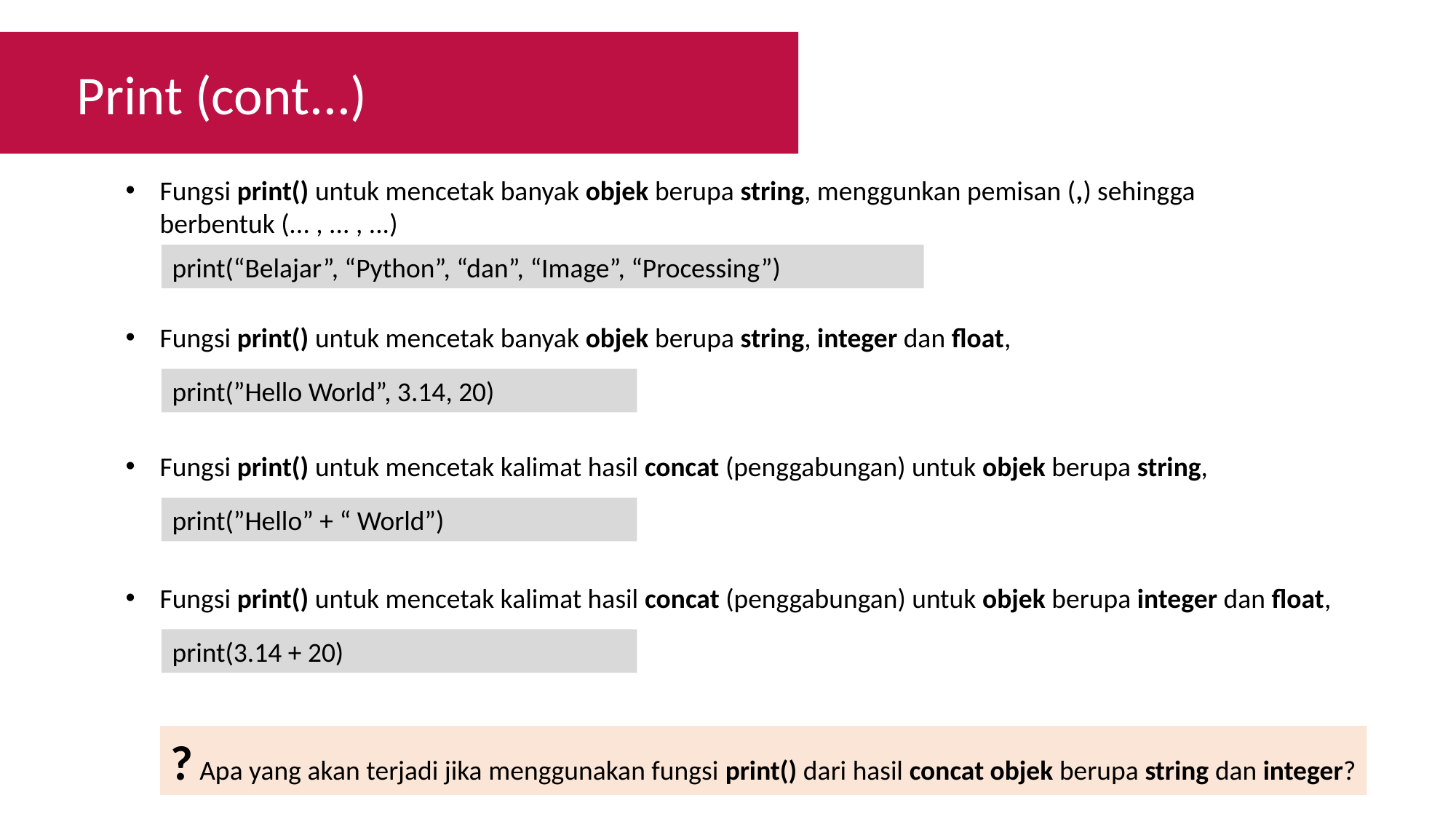

Print (cont...)
Fungsi print() untuk mencetak banyak objek berupa string, menggunkan pemisan (,) sehingga berbentuk (... , ... , ...)
print(“Belajar”, “Python”, “dan”, “Image”, “Processing”)
Fungsi print() untuk mencetak banyak objek berupa string, integer dan float,
print(”Hello World”, 3.14, 20)
Fungsi print() untuk mencetak kalimat hasil concat (penggabungan) untuk objek berupa string,
print(”Hello” + “ World”)
Fungsi print() untuk mencetak kalimat hasil concat (penggabungan) untuk objek berupa integer dan float,
print(3.14 + 20)
? Apa yang akan terjadi jika menggunakan fungsi print() dari hasil concat objek berupa string dan integer?